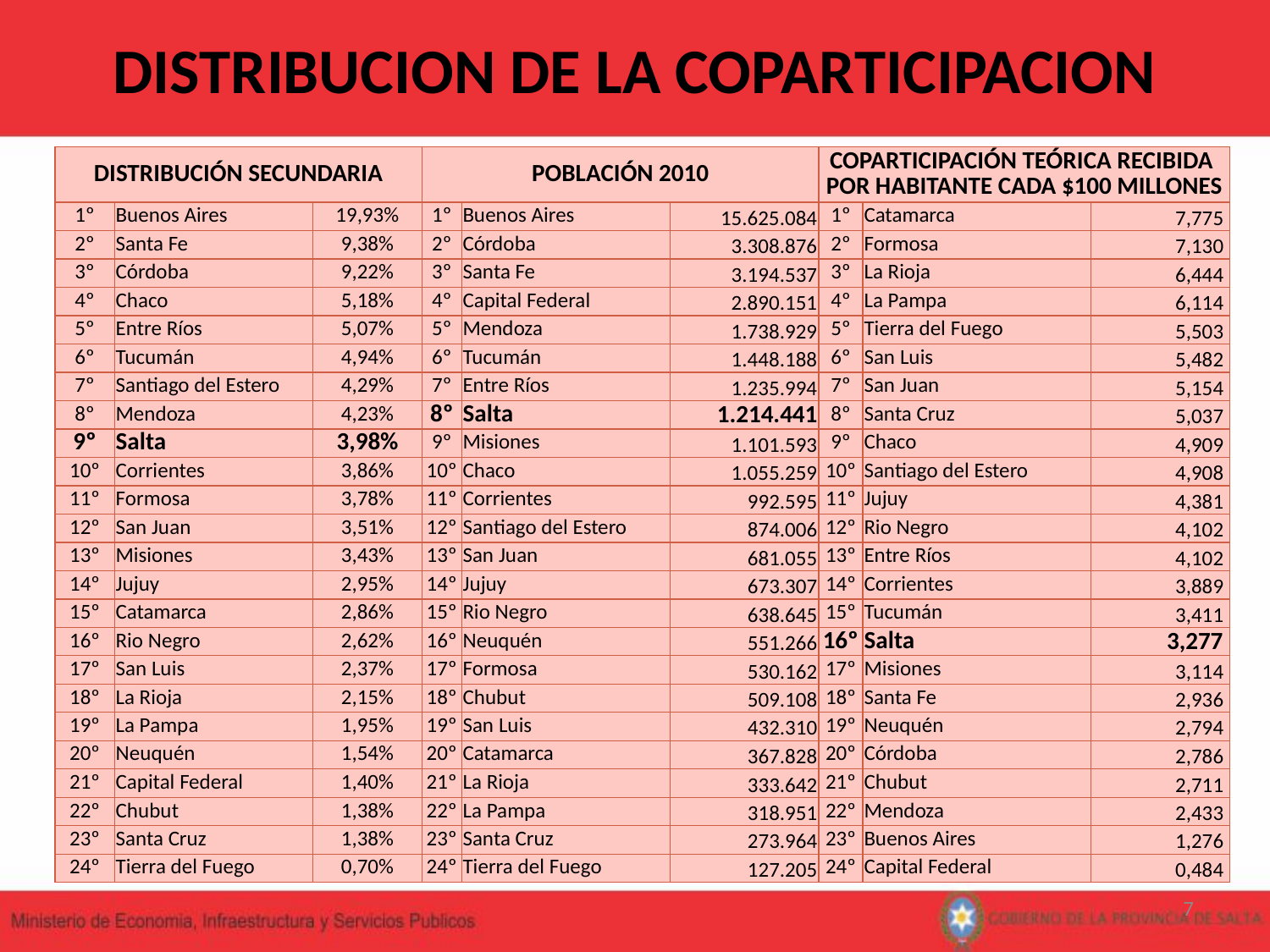

DISTRIBUCION DE LA COPARTICIPACION
| DISTRIBUCIÓN SECUNDARIA |  |  | POBLACIÓN 2010 |  |  | COPARTICIPACIÓN TEÓRICA RECIBIDA POR HABITANTE CADA $100 MILLONES |  |  |
| --- | --- | --- | --- | --- | --- | --- | --- | --- |
| 1º | Buenos Aires | 19,93% | 1º | Buenos Aires | 15.625.084 | 1º | Catamarca | 7,775 |
| 2º | Santa Fe | 9,38% | 2º | Córdoba | 3.308.876 | 2º | Formosa | 7,130 |
| 3º | Córdoba | 9,22% | 3º | Santa Fe | 3.194.537 | 3º | La Rioja | 6,444 |
| 4º | Chaco | 5,18% | 4º | Capital Federal | 2.890.151 | 4º | La Pampa | 6,114 |
| 5º | Entre Ríos | 5,07% | 5º | Mendoza | 1.738.929 | 5º | Tierra del Fuego | 5,503 |
| 6º | Tucumán | 4,94% | 6º | Tucumán | 1.448.188 | 6º | San Luis | 5,482 |
| 7º | Santiago del Estero | 4,29% | 7º | Entre Ríos | 1.235.994 | 7º | San Juan | 5,154 |
| 8º | Mendoza | 4,23% | 8º | Salta | 1.214.441 | 8º | Santa Cruz | 5,037 |
| 9º | Salta | 3,98% | 9º | Misiones | 1.101.593 | 9º | Chaco | 4,909 |
| 10º | Corrientes | 3,86% | 10º | Chaco | 1.055.259 | 10º | Santiago del Estero | 4,908 |
| 11º | Formosa | 3,78% | 11º | Corrientes | 992.595 | 11º | Jujuy | 4,381 |
| 12º | San Juan | 3,51% | 12º | Santiago del Estero | 874.006 | 12º | Rio Negro | 4,102 |
| 13º | Misiones | 3,43% | 13º | San Juan | 681.055 | 13º | Entre Ríos | 4,102 |
| 14º | Jujuy | 2,95% | 14º | Jujuy | 673.307 | 14º | Corrientes | 3,889 |
| 15º | Catamarca | 2,86% | 15º | Rio Negro | 638.645 | 15º | Tucumán | 3,411 |
| 16º | Rio Negro | 2,62% | 16º | Neuquén | 551.266 | 16º | Salta | 3,277 |
| 17º | San Luis | 2,37% | 17º | Formosa | 530.162 | 17º | Misiones | 3,114 |
| 18º | La Rioja | 2,15% | 18º | Chubut | 509.108 | 18º | Santa Fe | 2,936 |
| 19º | La Pampa | 1,95% | 19º | San Luis | 432.310 | 19º | Neuquén | 2,794 |
| 20º | Neuquén | 1,54% | 20º | Catamarca | 367.828 | 20º | Córdoba | 2,786 |
| 21º | Capital Federal | 1,40% | 21º | La Rioja | 333.642 | 21º | Chubut | 2,711 |
| 22º | Chubut | 1,38% | 22º | La Pampa | 318.951 | 22º | Mendoza | 2,433 |
| 23º | Santa Cruz | 1,38% | 23º | Santa Cruz | 273.964 | 23º | Buenos Aires | 1,276 |
| 24º | Tierra del Fuego | 0,70% | 24º | Tierra del Fuego | 127.205 | 24º | Capital Federal | 0,484 |
7